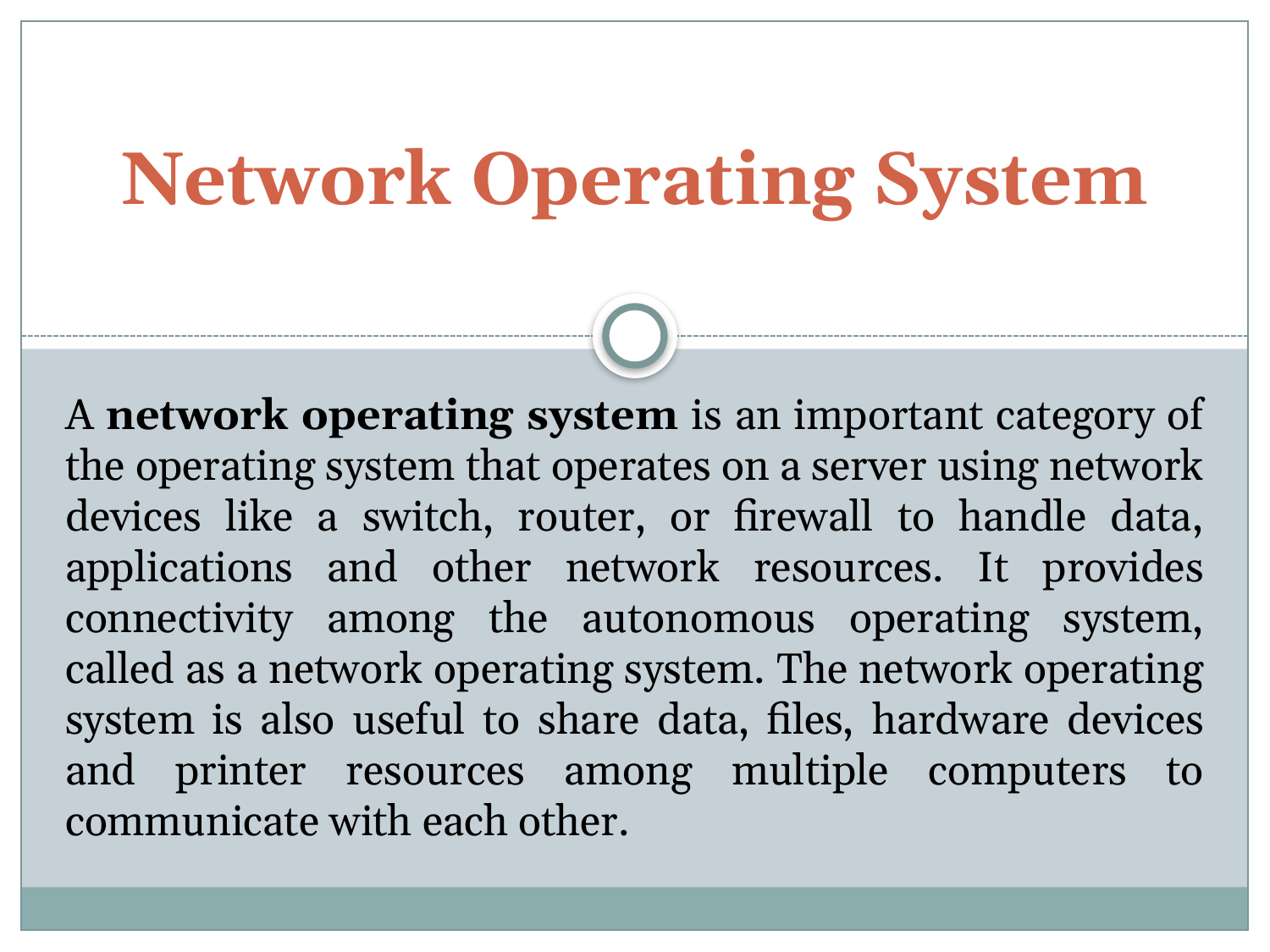

# Network Operating System
A network operating system is an important category of the operating system that operates on a server using network devices like a switch, router, or firewall to handle data, applications and other network resources. It provides connectivity among the autonomous operating system, called as a network operating system. The network operating system is also useful to share data, files, hardware devices and printer resources among multiple computers to communicate with each other.